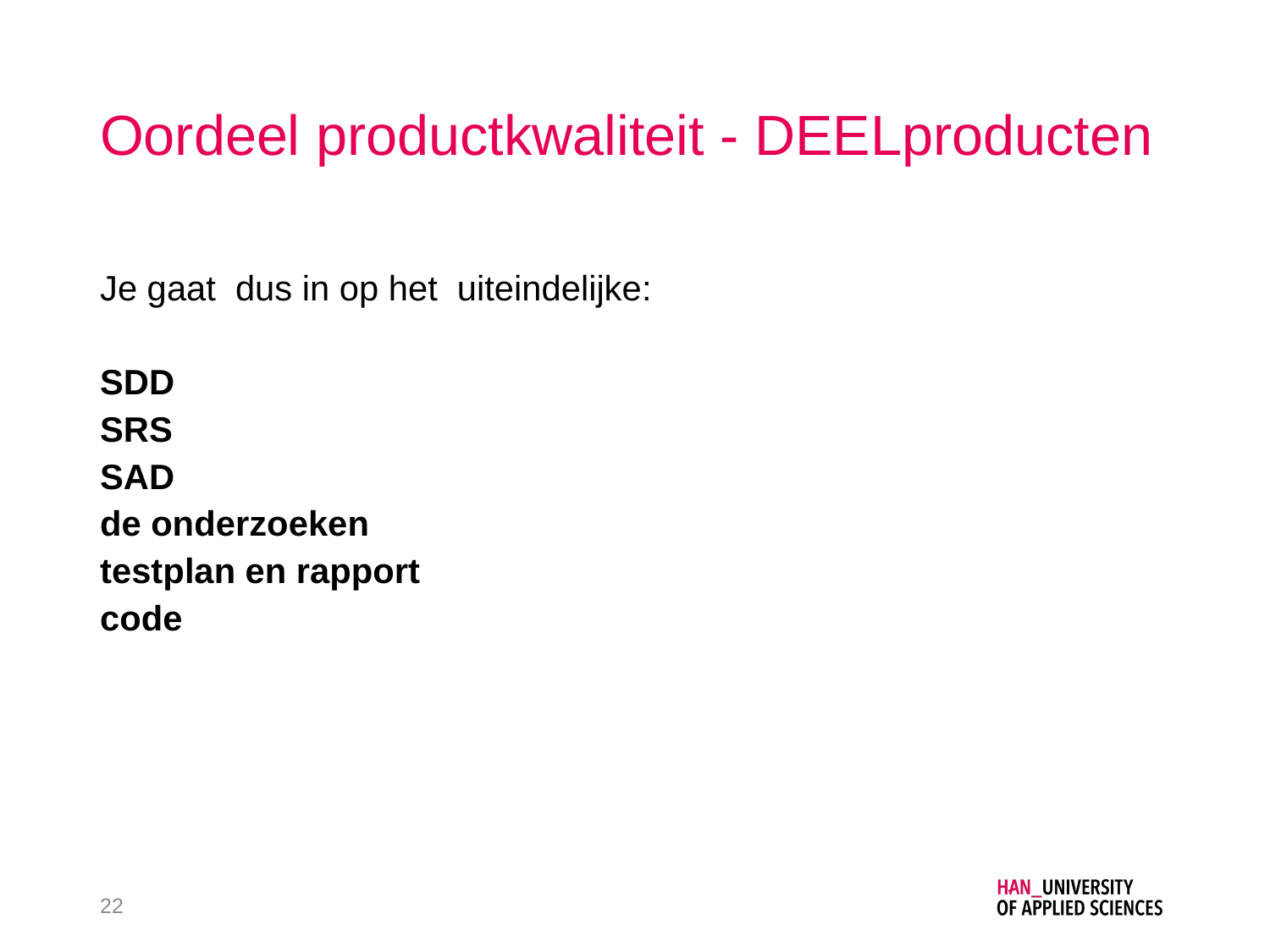

# Oordeel productkwaliteit - DEELproducten
Je gaat  dus in op het  uiteindelijke:

SDD
SRS
SAD
de onderzoeken
testplan en rapport
code

22